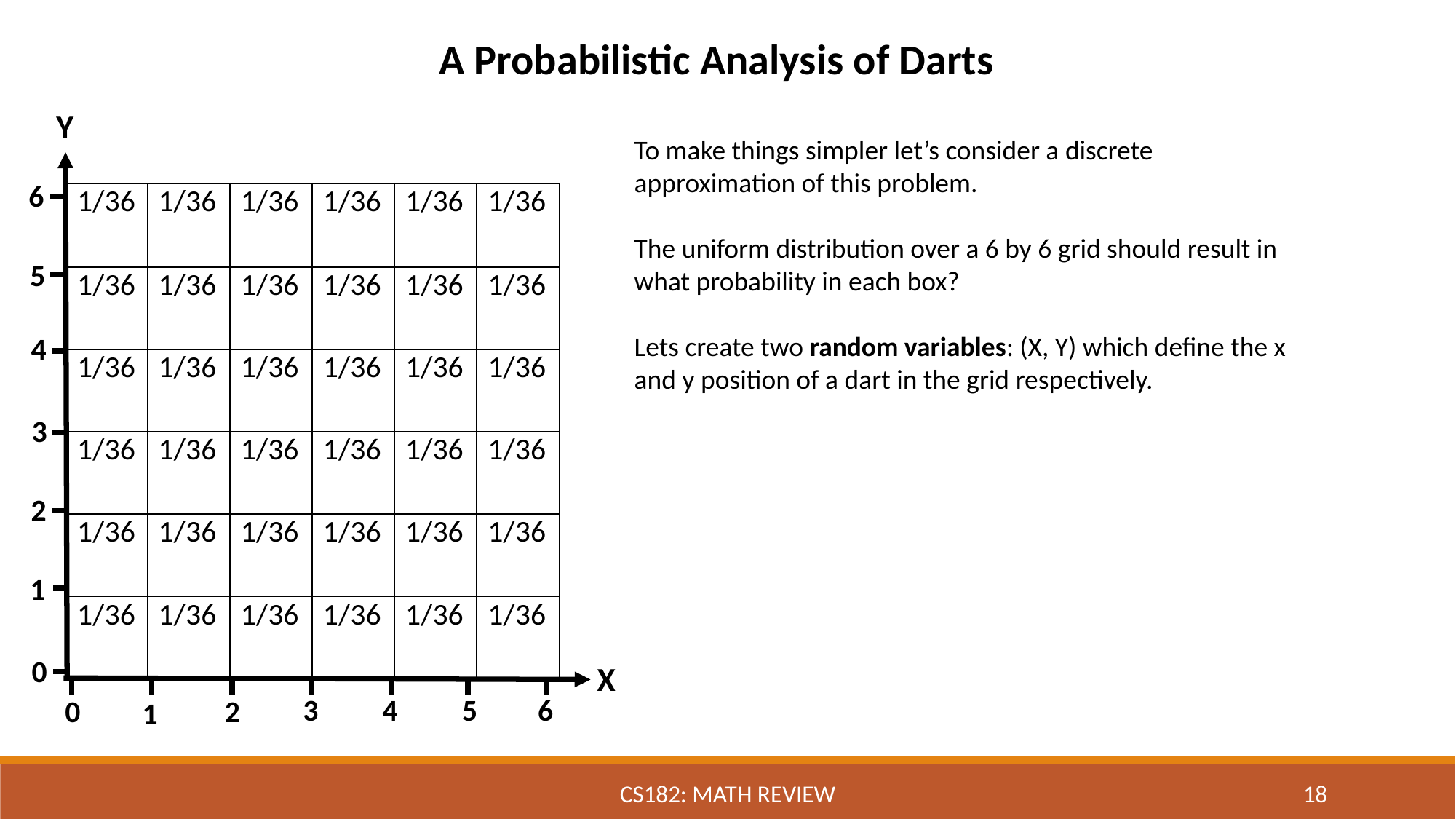

A Probabilistic Analysis of Darts
Y
6
5
4
3
2
1
0
X
3
6
4
5
2
0
1
To make things simpler let’s consider a discrete approximation of this problem.

The uniform distribution over a 6 by 6 grid should result in what probability in each box?

Lets create two random variables: (X, Y) which define the x and y position of a dart in the grid respectively.
| 1/36 | 1/36 | 1/36 | 1/36 | 1/36 | 1/36 |
| --- | --- | --- | --- | --- | --- |
| 1/36 | 1/36 | 1/36 | 1/36 | 1/36 | 1/36 |
| 1/36 | 1/36 | 1/36 | 1/36 | 1/36 | 1/36 |
| 1/36 | 1/36 | 1/36 | 1/36 | 1/36 | 1/36 |
| 1/36 | 1/36 | 1/36 | 1/36 | 1/36 | 1/36 |
| 1/36 | 1/36 | 1/36 | 1/36 | 1/36 | 1/36 |
CS182: Math Review
18